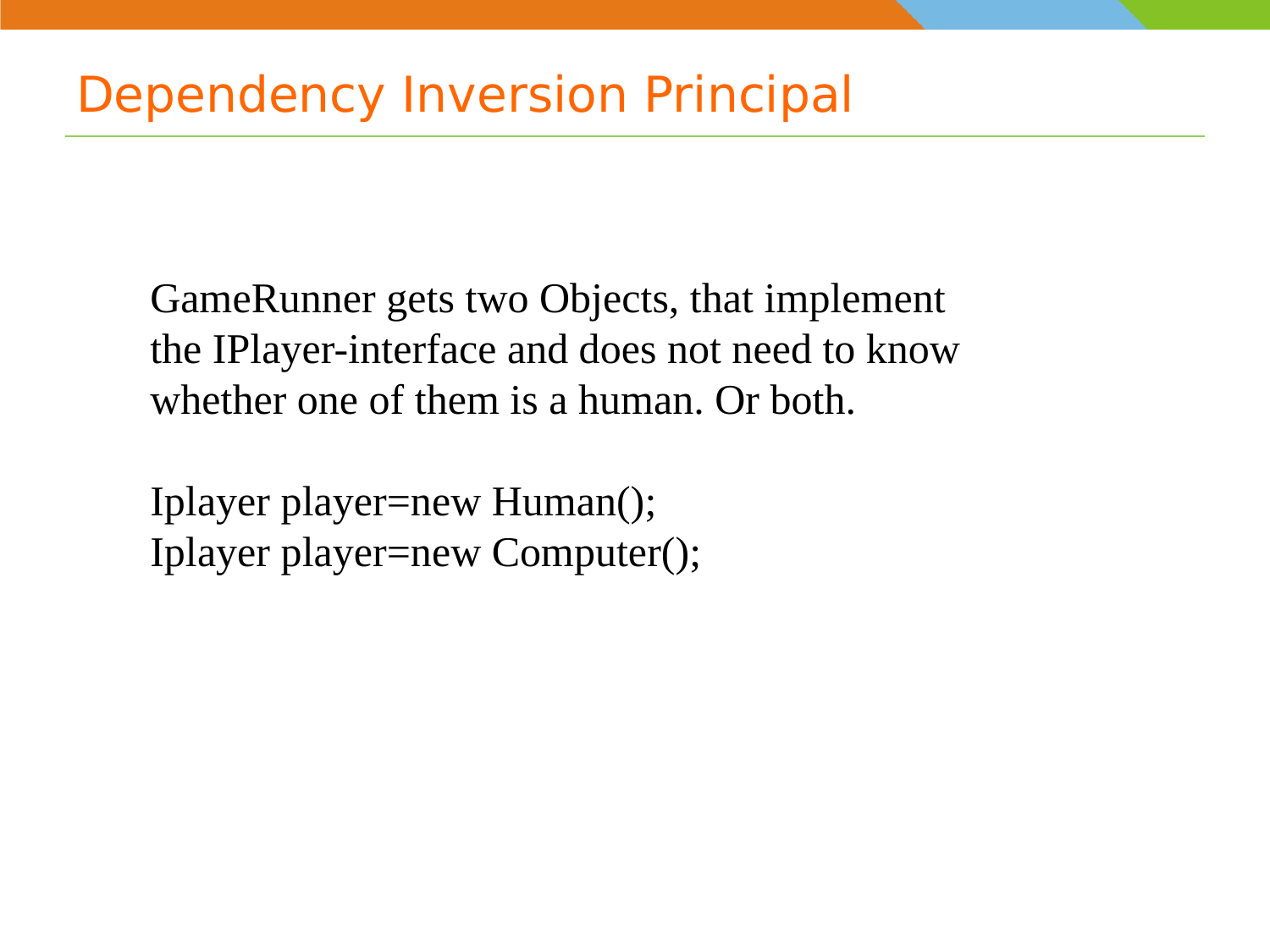

# Dependency Inversion Principal
GameRunner gets two Objects, that implement the IPlayer-interface and does not need to know whether one of them is a human. Or both.

Iplayer player=new Human();
Iplayer player=new Computer();